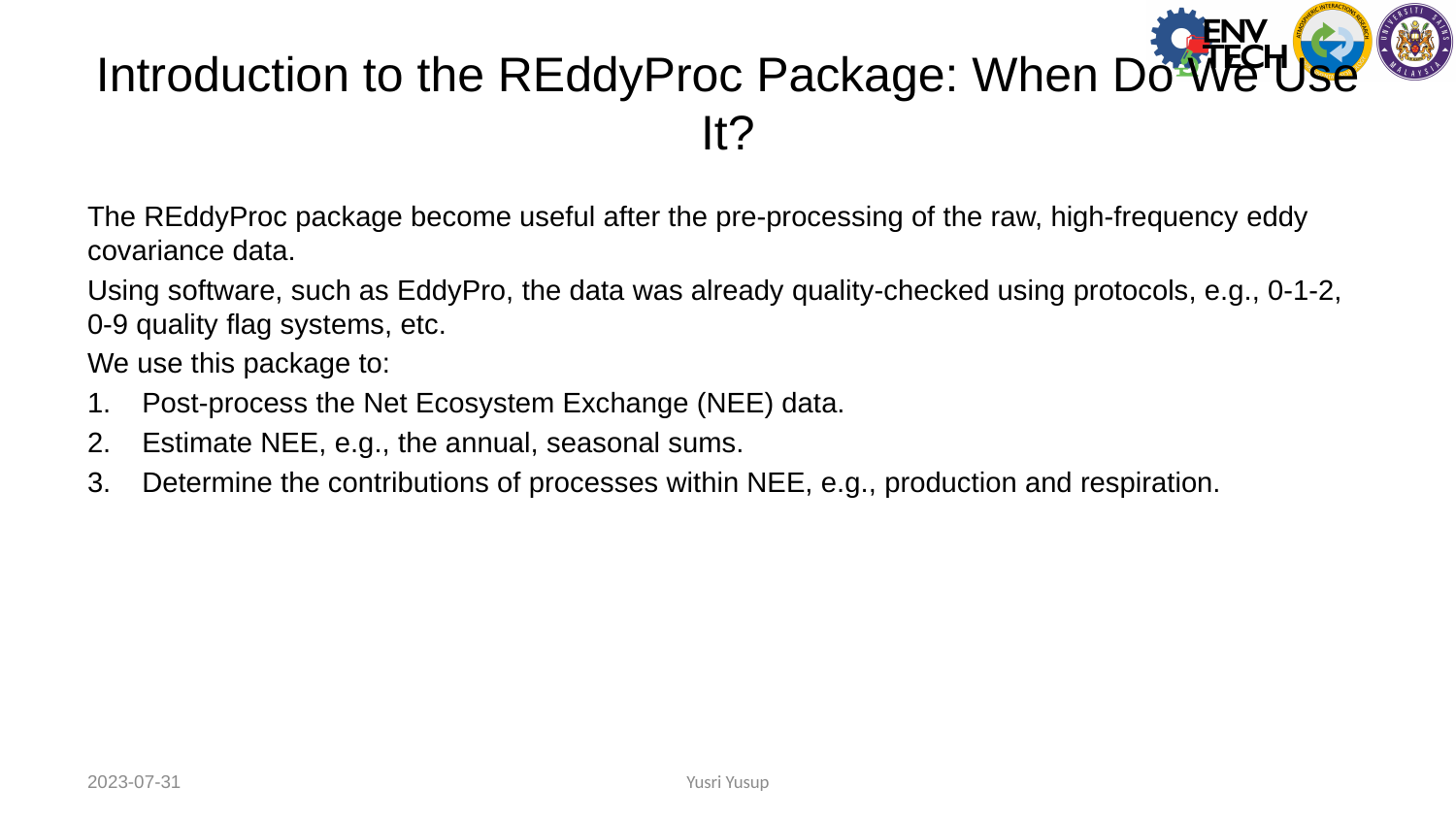

# Introduction to the REddyProc Package: When Do We Use It?
The REddyProc package become useful after the pre-processing of the raw, high-frequency eddy covariance data.
Using software, such as EddyPro, the data was already quality-checked using protocols, e.g., 0-1-2, 0-9 quality flag systems, etc.
We use this package to:
Post-process the Net Ecosystem Exchange (NEE) data.
Estimate NEE, e.g., the annual, seasonal sums.
Determine the contributions of processes within NEE, e.g., production and respiration.
2023-07-31
Yusri Yusup